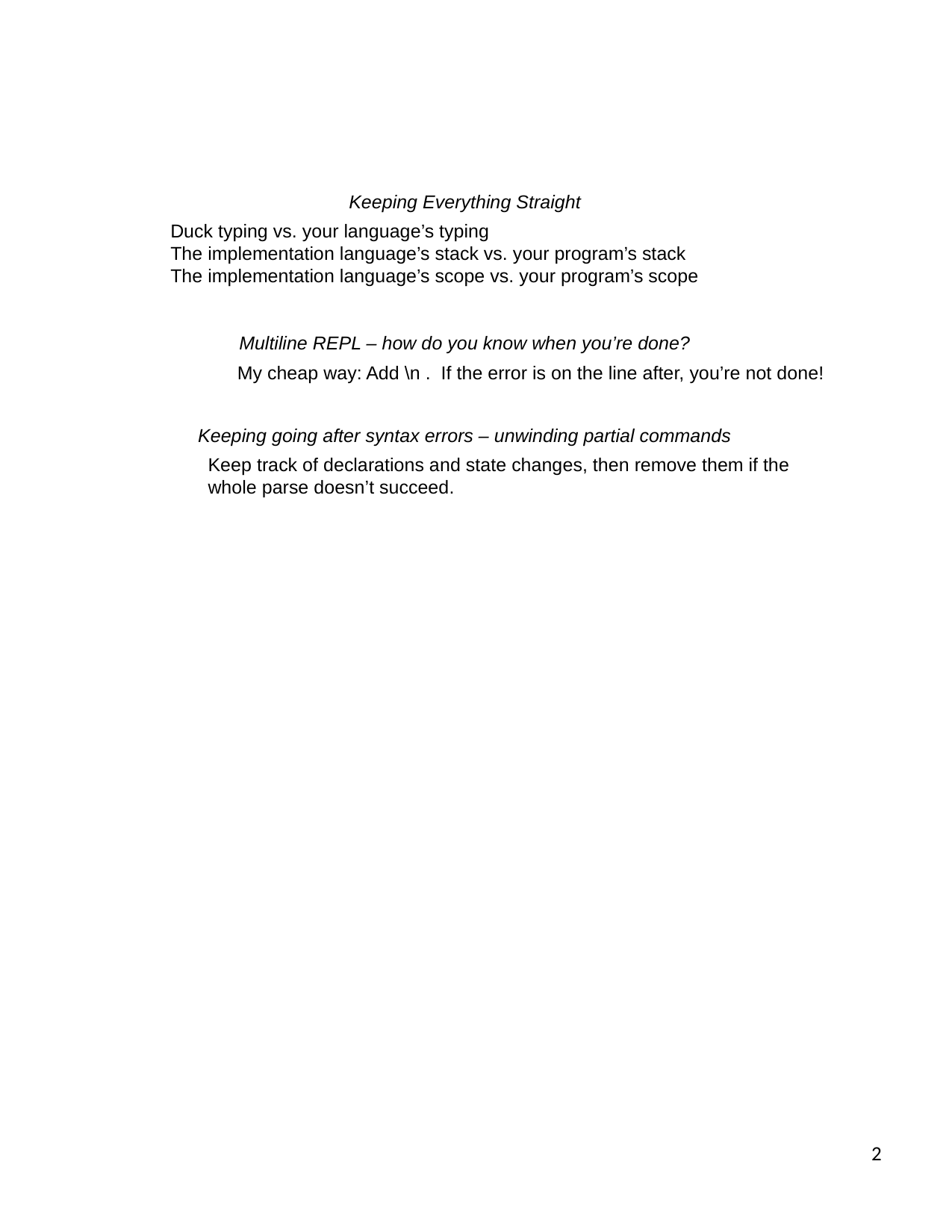

Keeping Everything Straight
Duck typing vs. your language’s typing
The implementation language’s stack vs. your program’s stack
The implementation language’s scope vs. your program’s scope
Multiline REPL – how do you know when you’re done?
My cheap way: Add \n .  If the error is on the line after, you’re not done!
Keeping going after syntax errors – unwinding partial commands
Keep track of declarations and state changes, then remove them if the
whole parse doesn’t succeed.
2